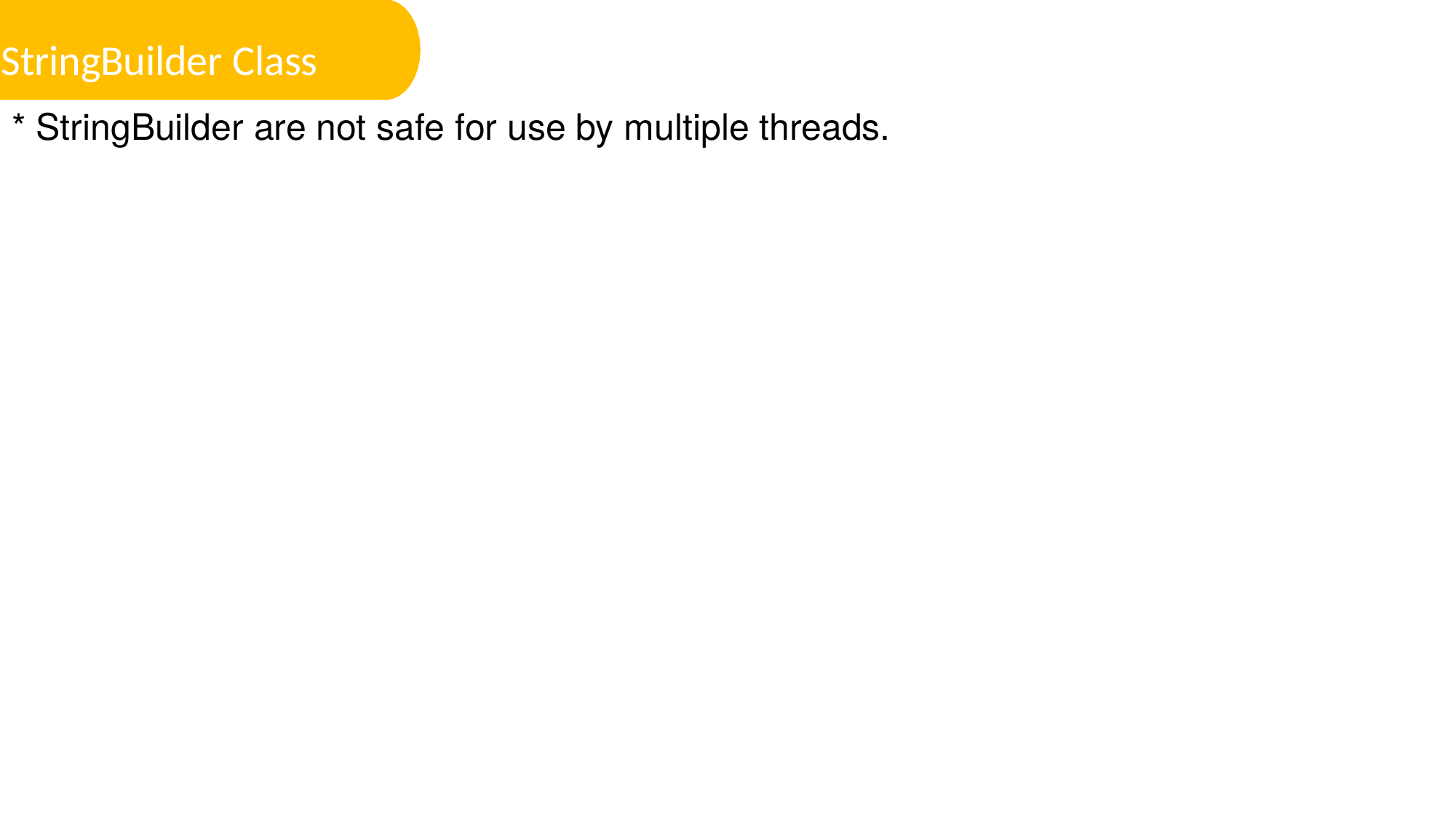

StringBuilder Class
* StringBuilder are not safe for use by multiple threads.